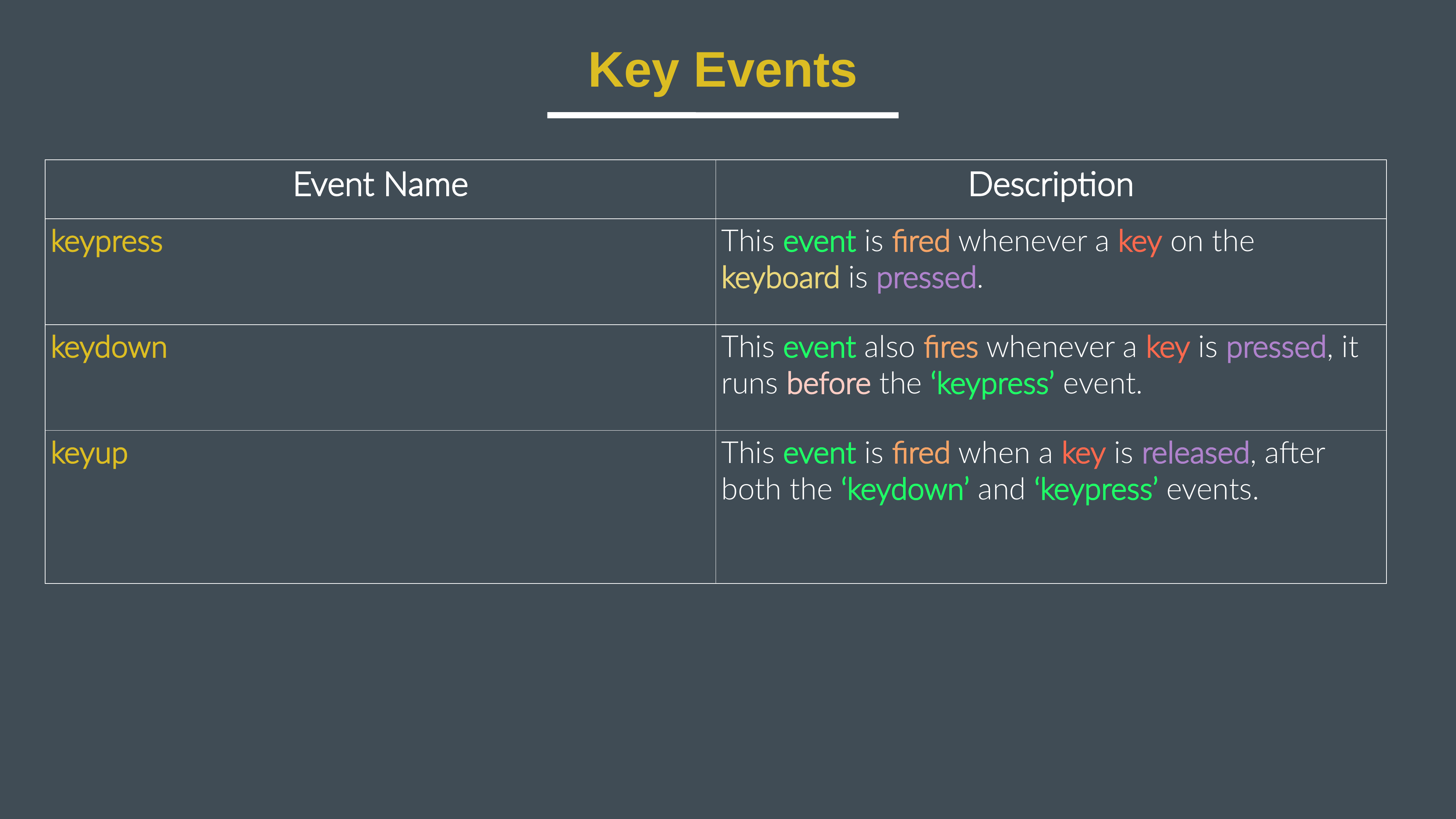

Key Events
| Event Name | Description |
| --- | --- |
| keypress | This event is fired whenever a key on the keyboard is pressed. |
| keydown | This event also fires whenever a key is pressed, it runs before the ‘keypress’ event. |
| keyup | This event is fired when a key is released, after both the ‘keydown’ and ‘keypress’ events. |